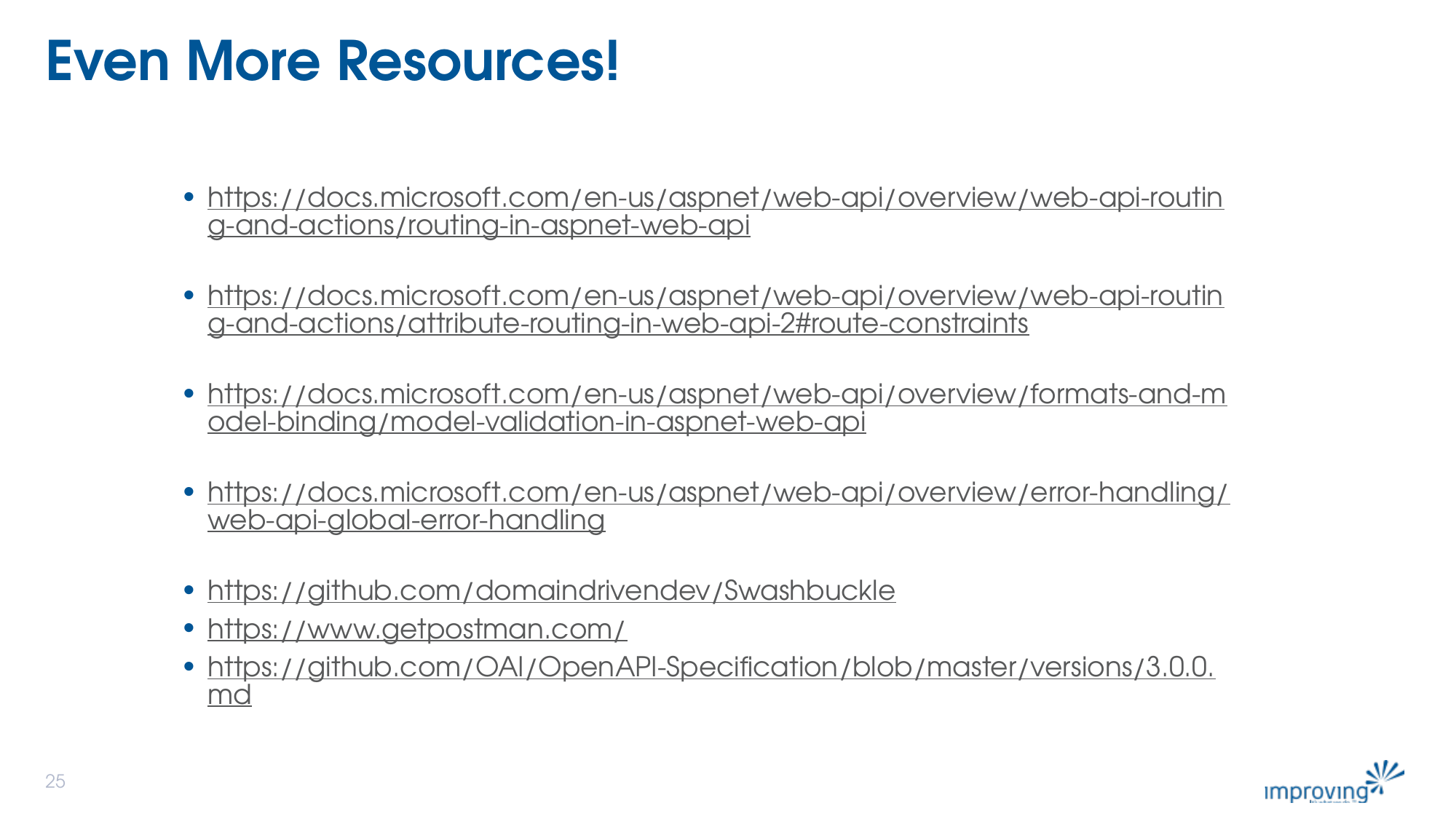

# Even More Resources!

https://docs.microsoft.com/en-us/aspnet/web-api/overview/web-api-routing-and-actions/routing-in-aspnet-web-api
https://docs.microsoft.com/en-us/aspnet/web-api/overview/web-api-routing-and-actions/attribute-routing-in-web-api-2#route-constraints
https://docs.microsoft.com/en-us/aspnet/web-api/overview/formats-and-model-binding/model-validation-in-aspnet-web-api
https://docs.microsoft.com/en-us/aspnet/web-api/overview/error-handling/web-api-global-error-handling
https://github.com/domaindrivendev/Swashbuckle
https://www.getpostman.com/
https://github.com/OAI/OpenAPI-Specification/blob/master/versions/3.0.0.md

25